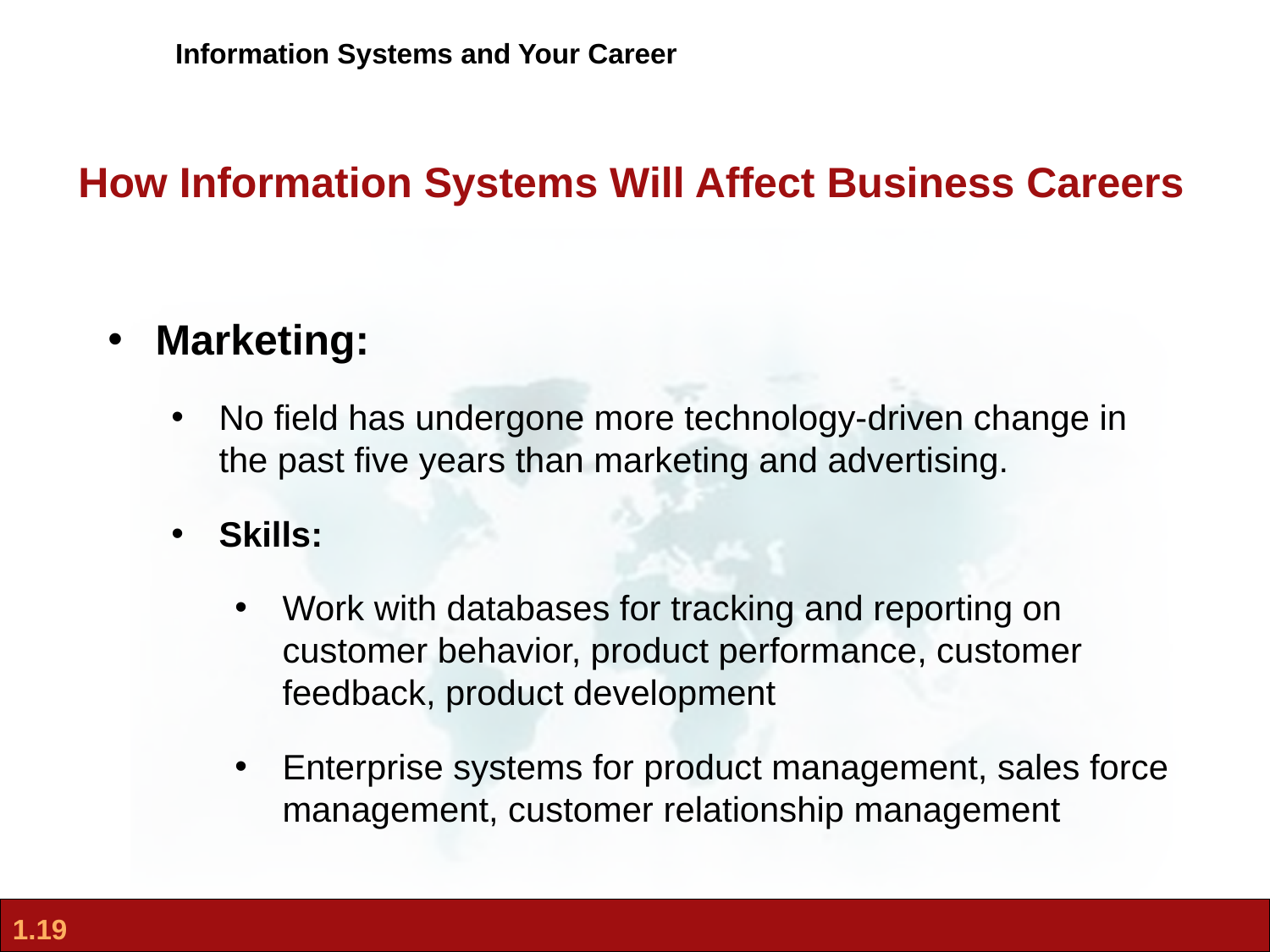

Information Systems and Your Career
How Information Systems Will Affect Business Careers
Marketing:
No field has undergone more technology-driven change in the past five years than marketing and advertising.
Skills:
Work with databases for tracking and reporting on customer behavior, product performance, customer feedback, product development
Enterprise systems for product management, sales force management, customer relationship management